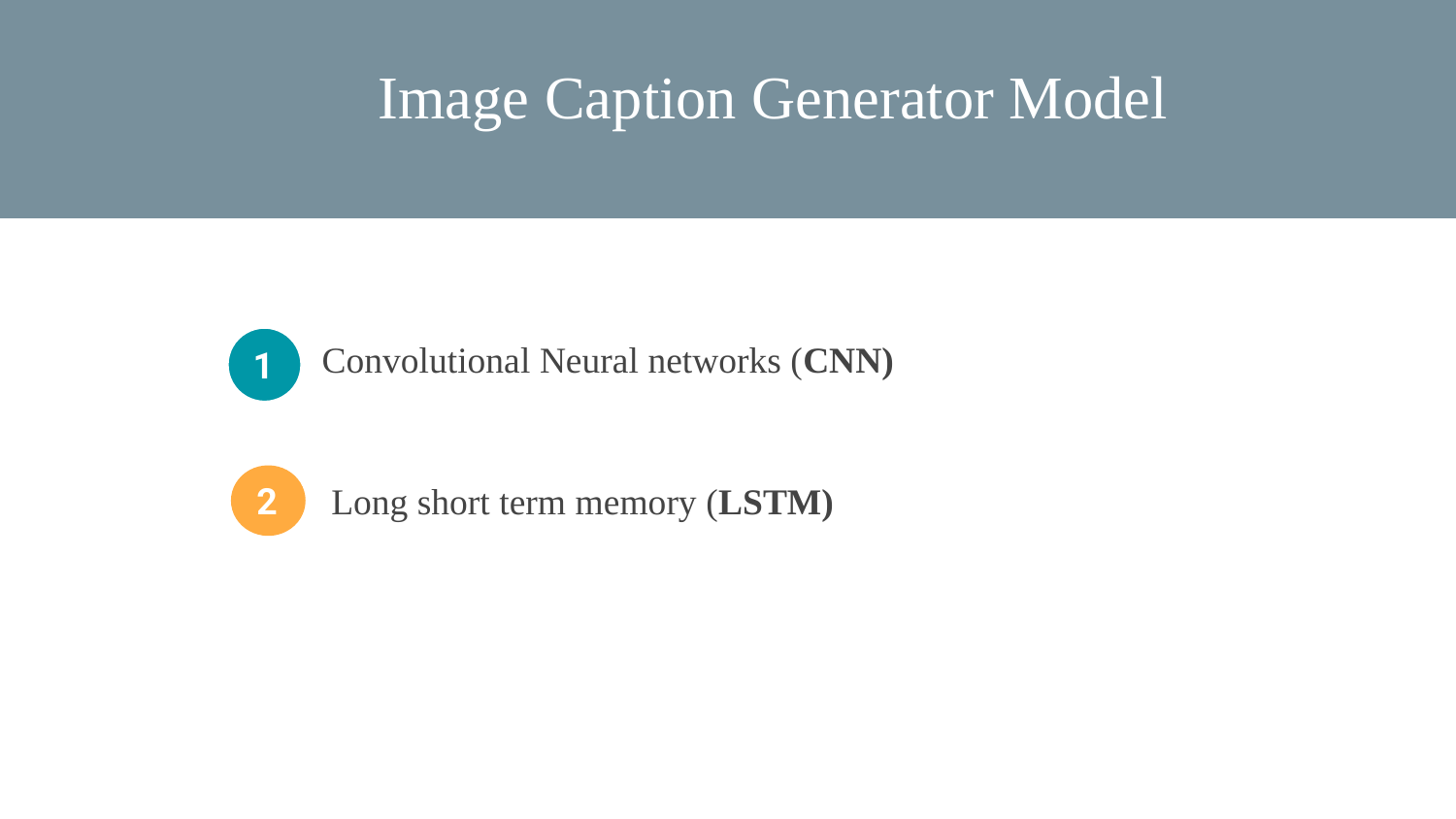

Image Caption Generator Model

Convolutional Neural networks (CNN)
1
 Long short term memory (LSTM)
2